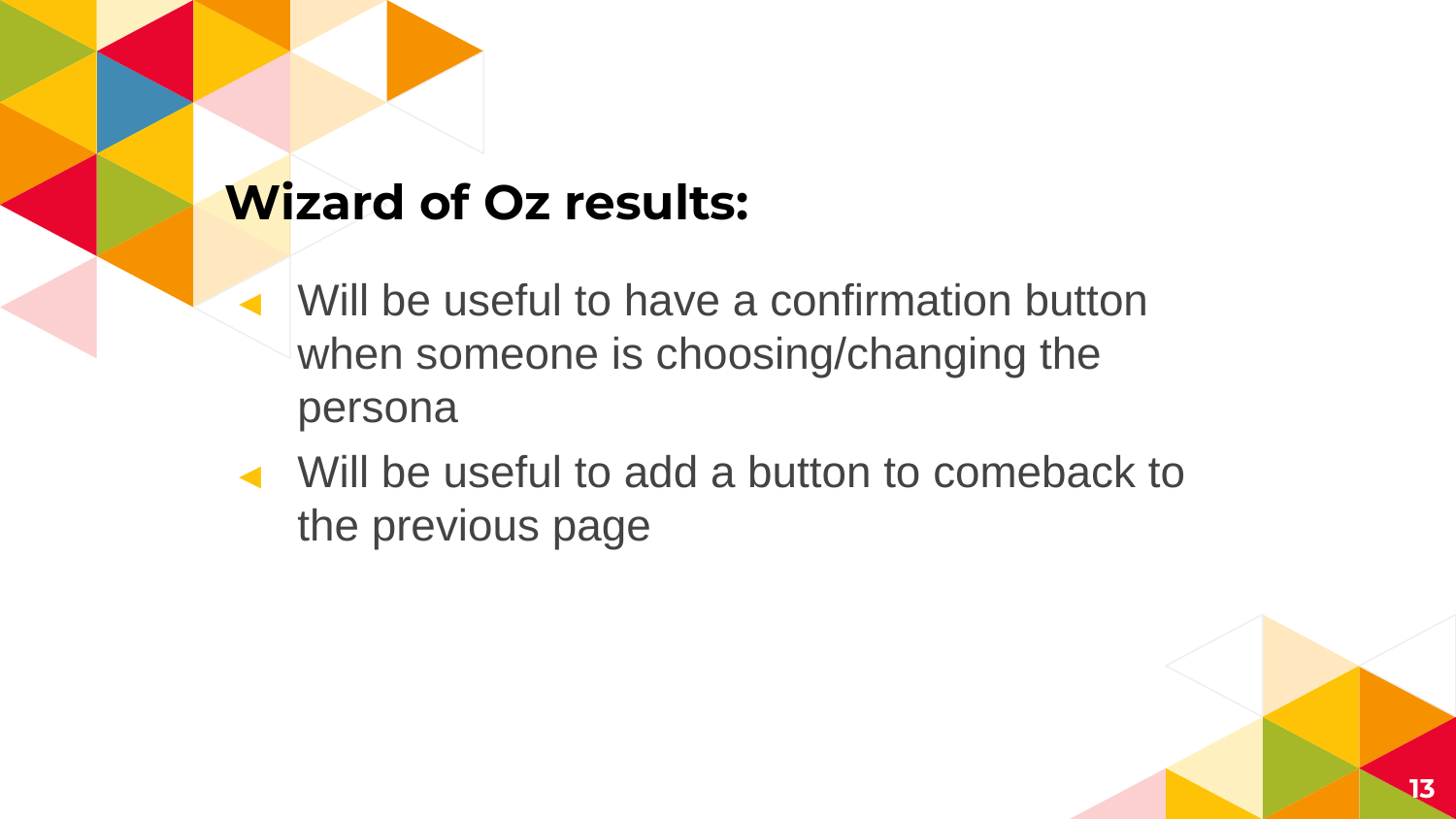

# Wizard of Oz results:
Will be useful to have a confirmation button when someone is choosing/changing the persona
Will be useful to add a button to comeback to the previous page

13